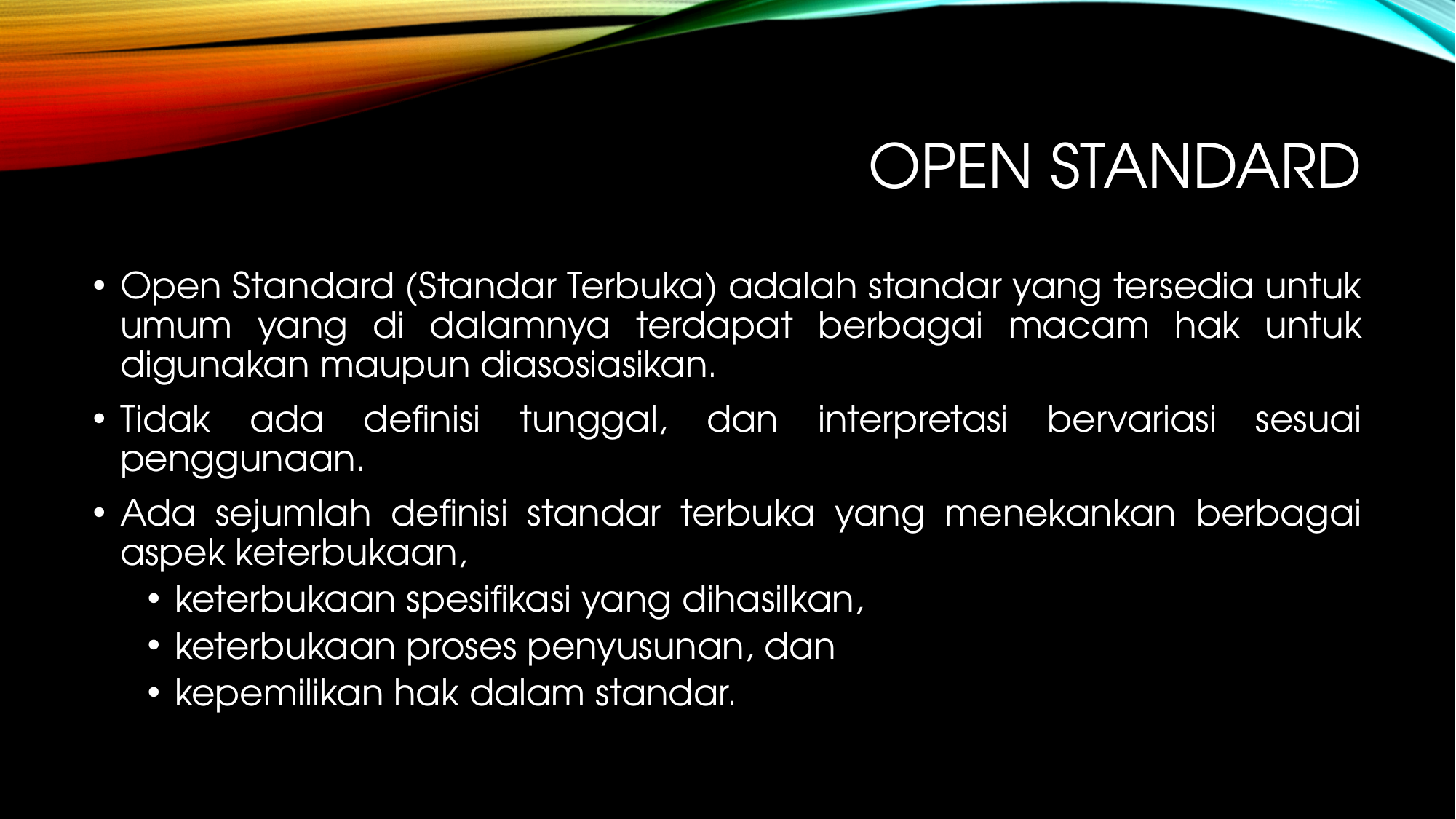

# Open Standard
Open Standard (Standar Terbuka) adalah standar yang tersedia untuk umum yang di dalamnya terdapat berbagai macam hak untuk digunakan maupun diasosiasikan.
Tidak ada definisi tunggal, dan interpretasi bervariasi sesuai penggunaan.
Ada sejumlah definisi standar terbuka yang menekankan berbagai aspek keterbukaan,
keterbukaan spesifikasi yang dihasilkan,
keterbukaan proses penyusunan, dan
kepemilikan hak dalam standar.